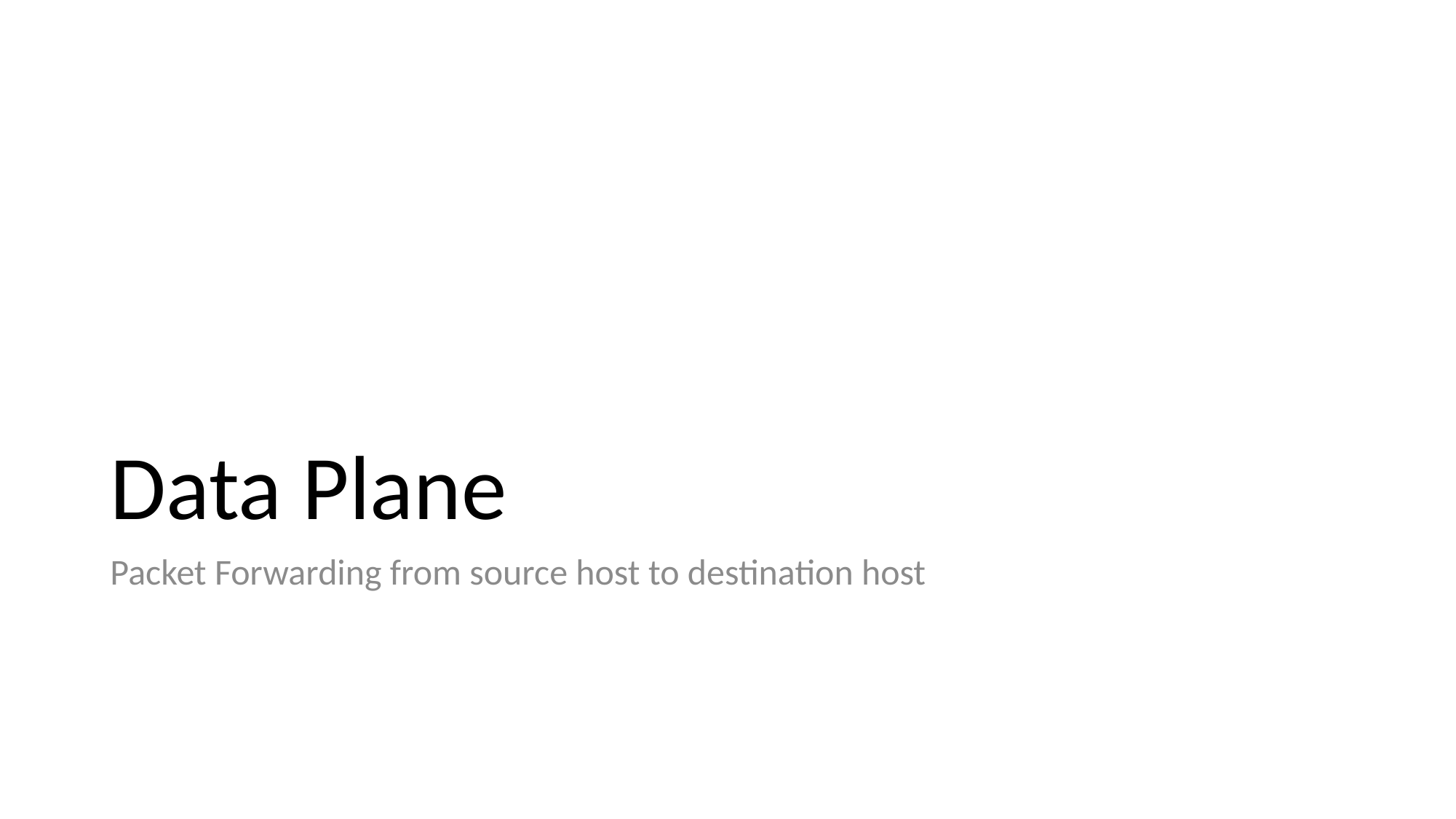

# Data Plane
Packet Forwarding from source host to destination host